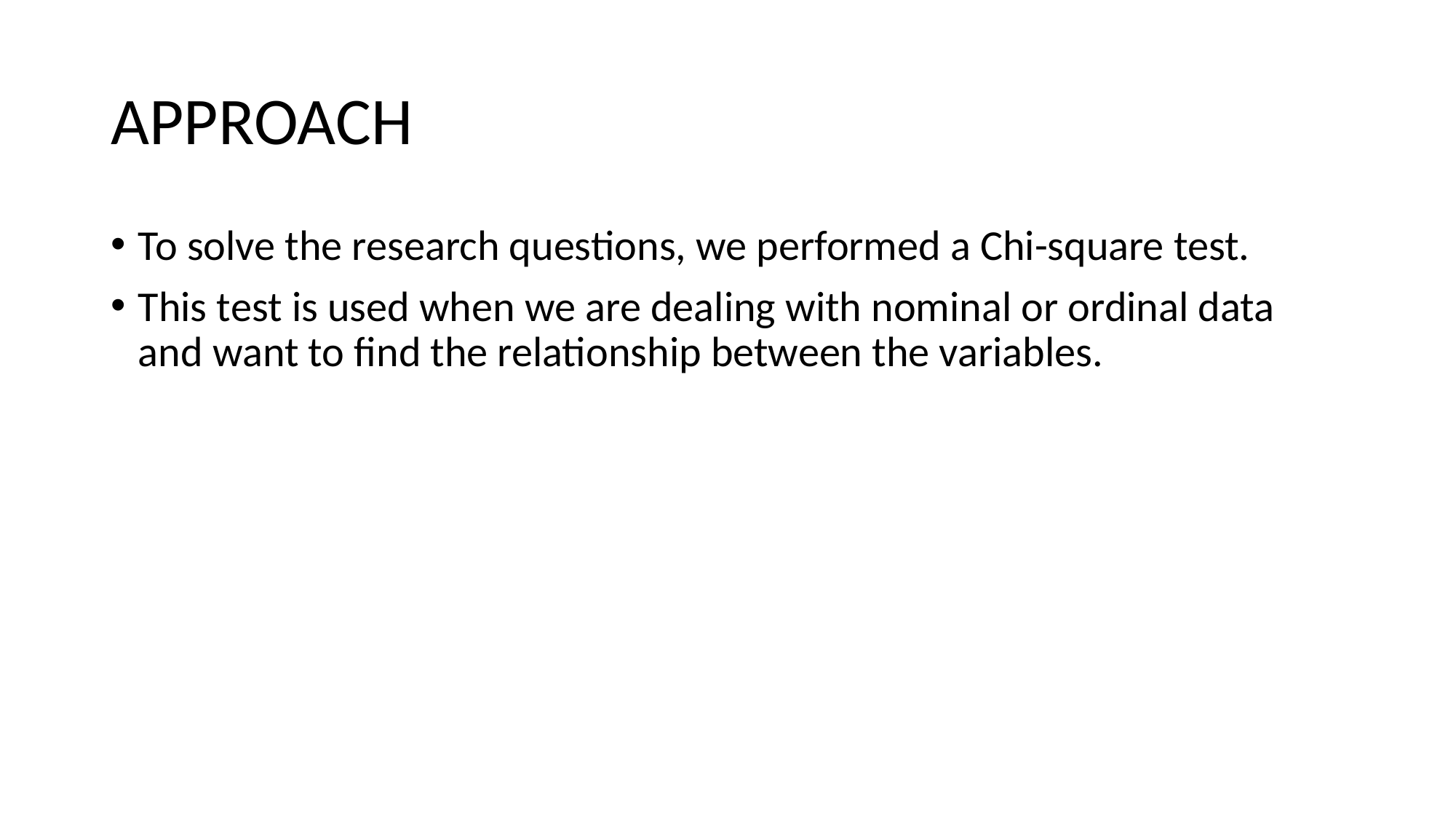

# APPROACH
To solve the research questions, we performed a Chi-square test.
This test is used when we are dealing with nominal or ordinal data and want to find the relationship between the variables.